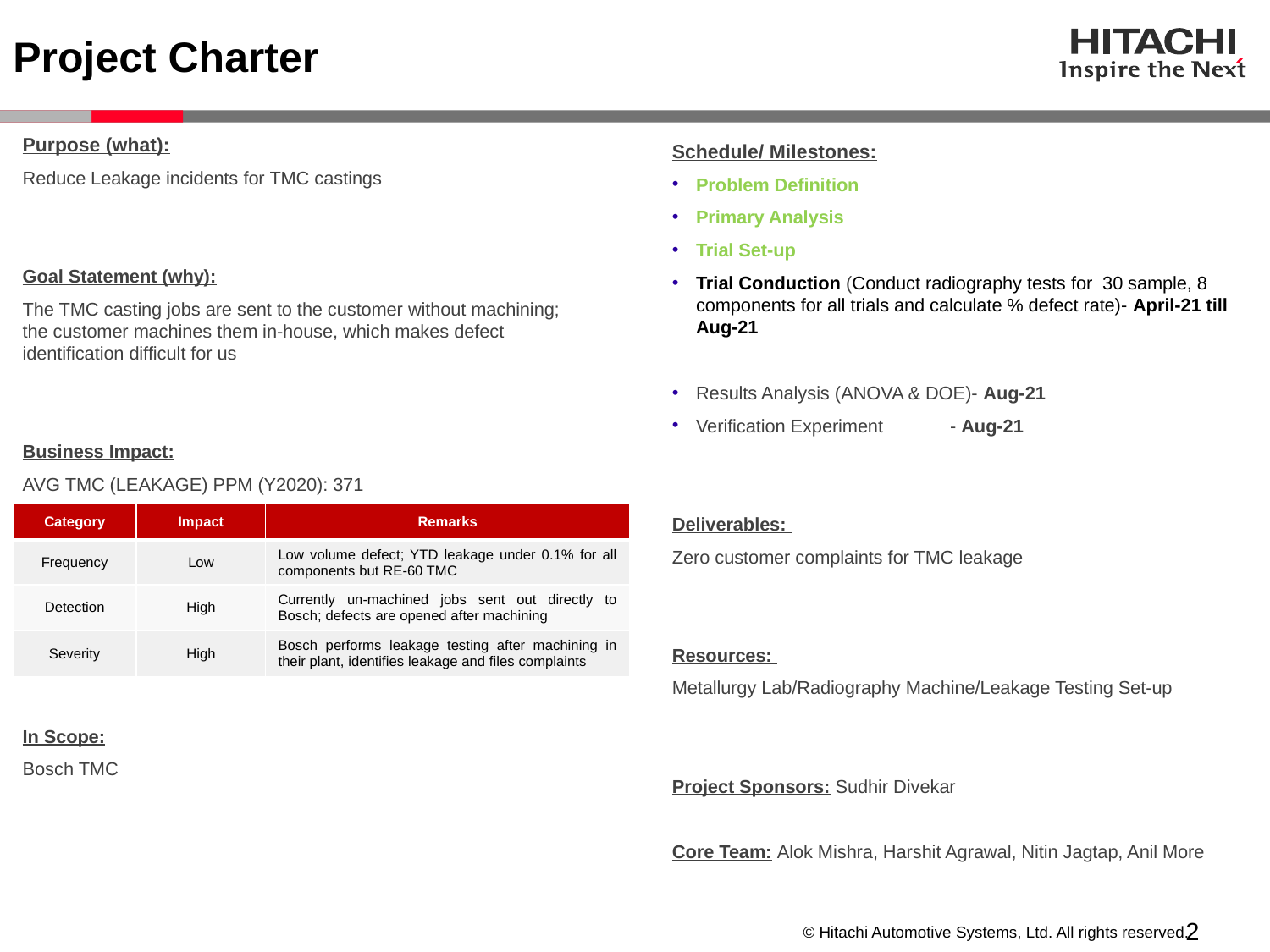

# Project Charter
Purpose (what):
Reduce Leakage incidents for TMC castings

Goal Statement (why):
The TMC casting jobs are sent to the customer without machining; the customer machines them in-house, which makes defect identification difficult for us

Business Impact:
AVG TMC (LEAKAGE) PPM (Y2020): 371

In Scope:
Bosch TMC

Schedule/ Milestones:
Problem Definition
Primary Analysis
Trial Set-up
Trial Conduction (Conduct radiography tests for  30 sample, 8 components for all trials and calculate % defect rate)- April-21 till Aug-21

Results Analysis (ANOVA & DOE)- Aug-21
Verification Experiment	- Aug-21

Deliverables:
Zero customer complaints for TMC leakage

Resources:
Metallurgy Lab/Radiography Machine/Leakage Testing Set-up

Project Sponsors: Sudhir Divekar

Core Team: Alok Mishra, Harshit Agrawal, Nitin Jagtap, Anil More
| Category | Impact | Remarks |
| --- | --- | --- |
| Frequency | Low | Low volume defect; YTD leakage under 0.1% for all components but RE-60 TMC |
| Detection | High | Currently un-machined jobs sent out directly to Bosch; defects are opened after machining |
| Severity | High | Bosch performs leakage testing after machining in their plant, identifies leakage and files complaints |